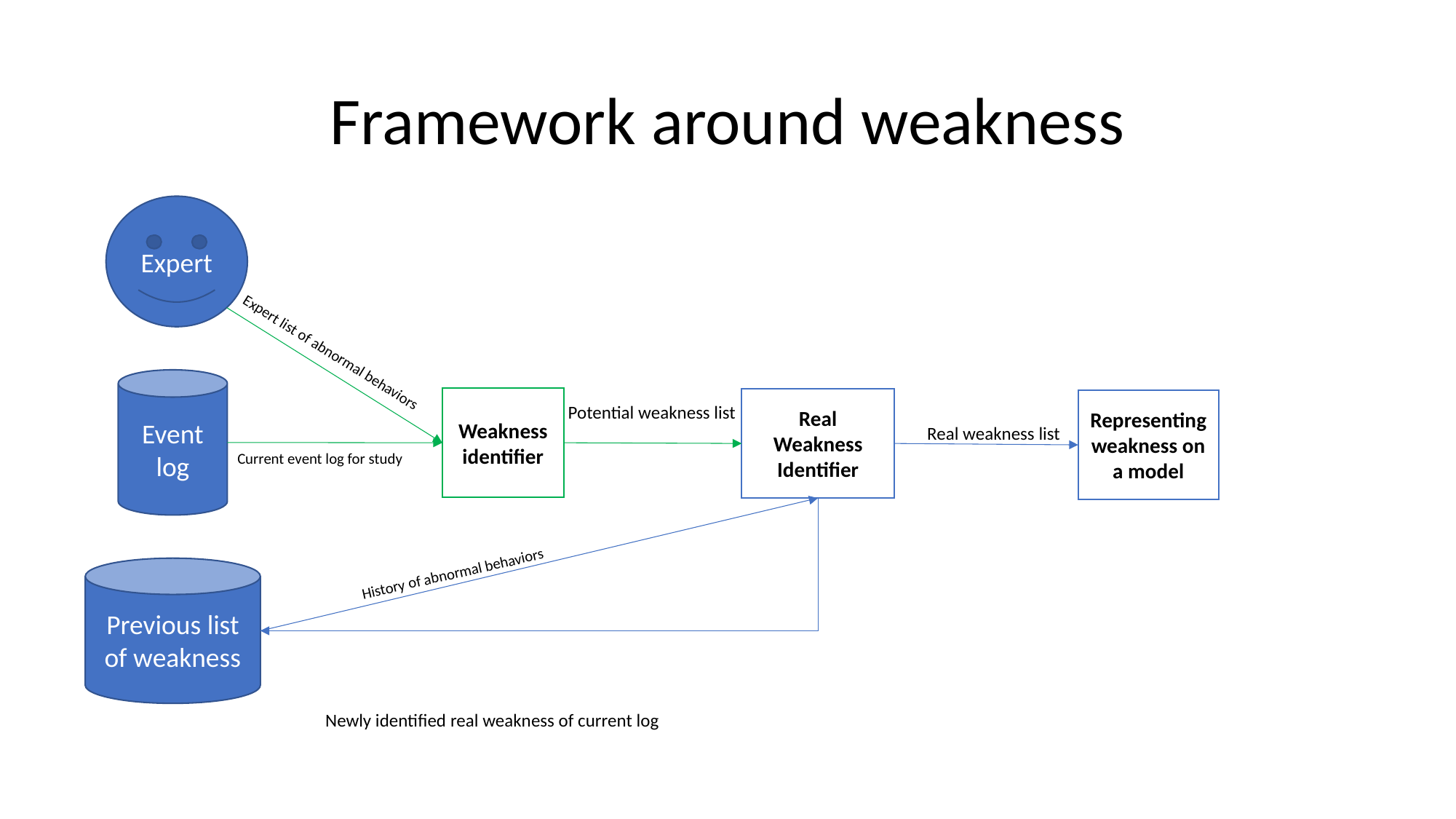

# Framework around weakness
Expert
Expert list of abnormal behaviors
Event log
Weakness identifier
Real Weakness Identifier
Representing weakness on a model
Potential weakness list
Real weakness list
Current event log for study
History of abnormal behaviors
Previous list of weakness
Newly identified real weakness of current log